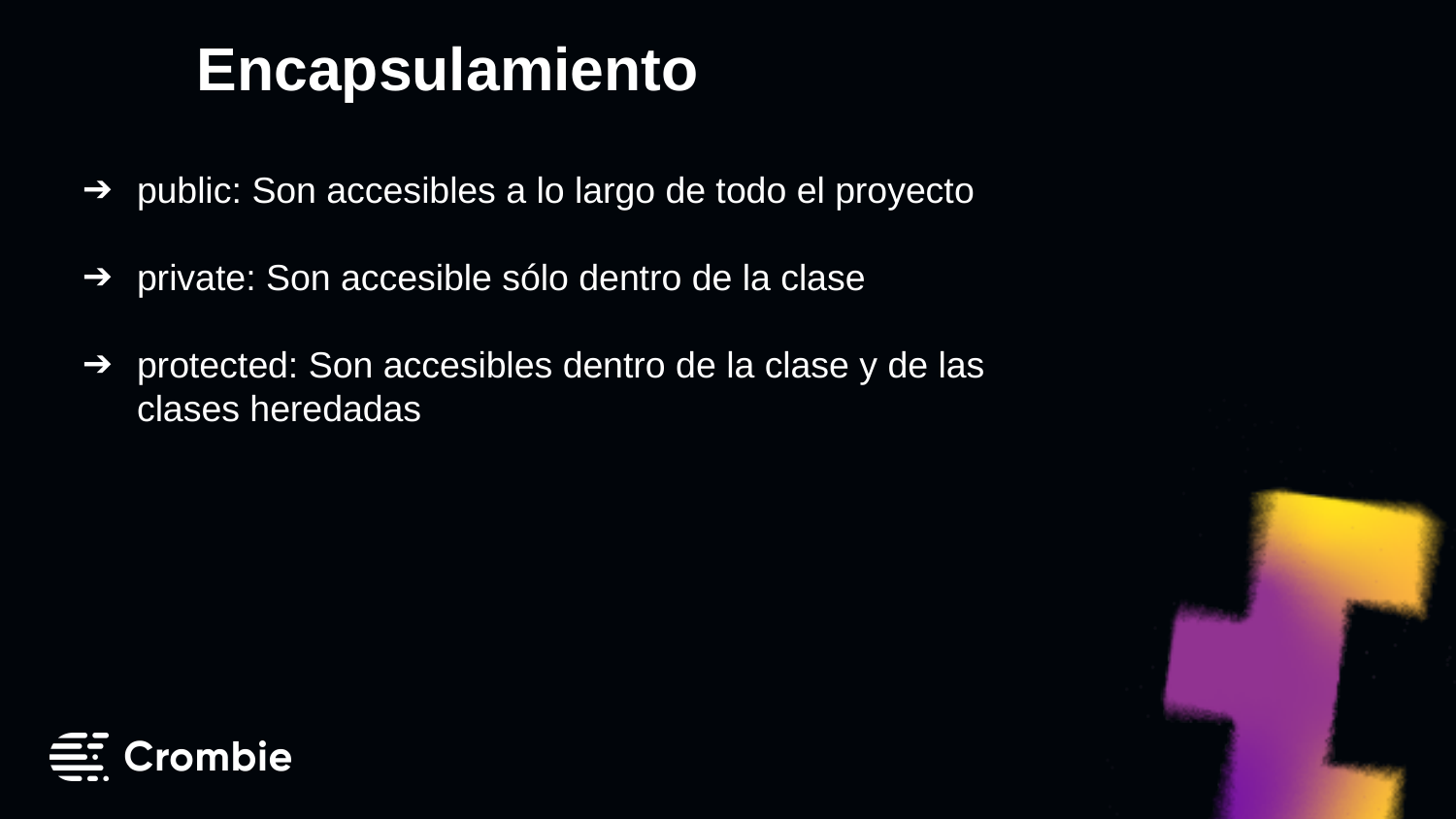

# Encapsulamiento
public: Son accesibles a lo largo de todo el proyecto
private: Son accesible sólo dentro de la clase
protected: Son accesibles dentro de la clase y de las clases heredadas